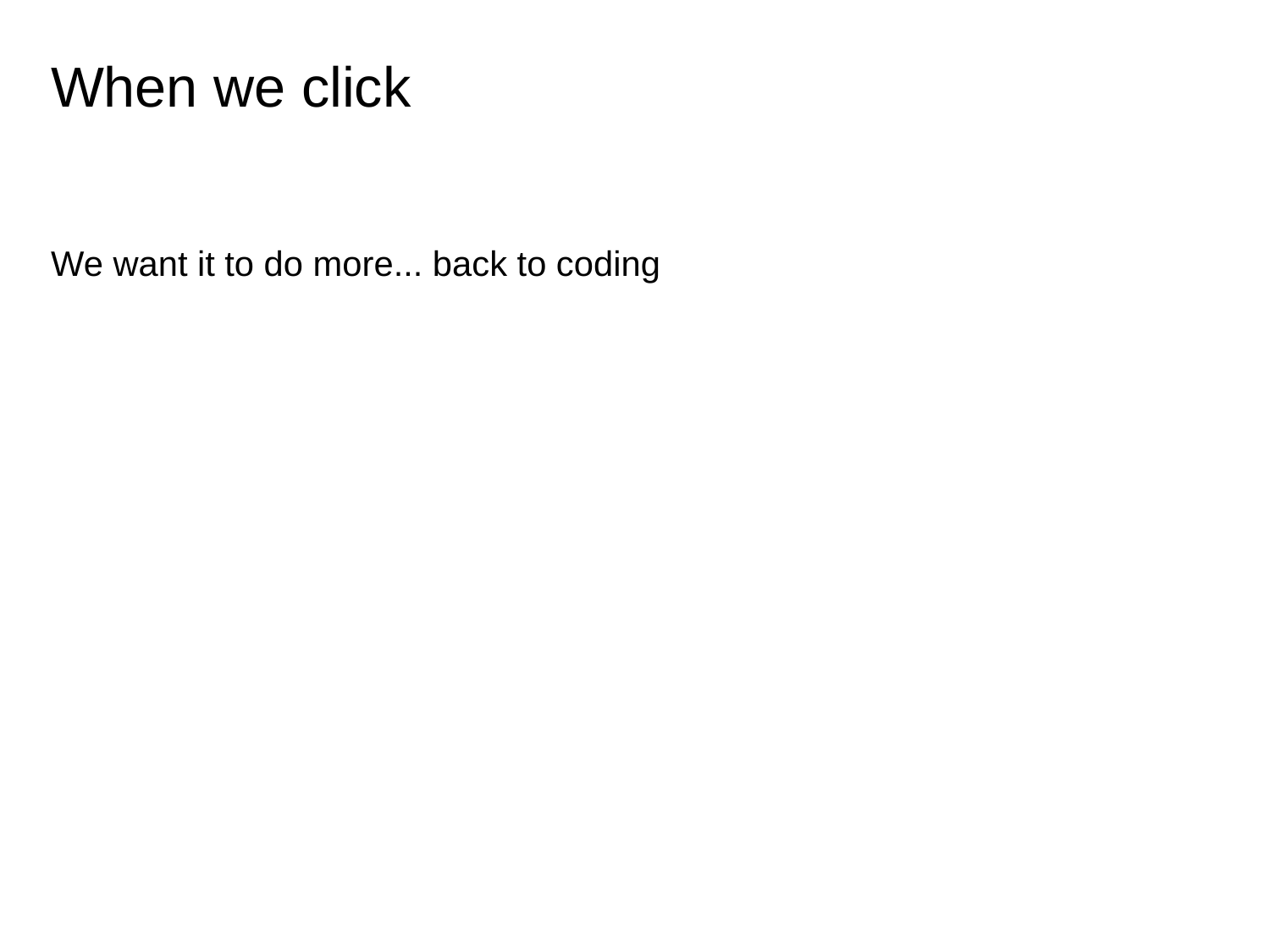

# When we click
We want it to do more... back to coding